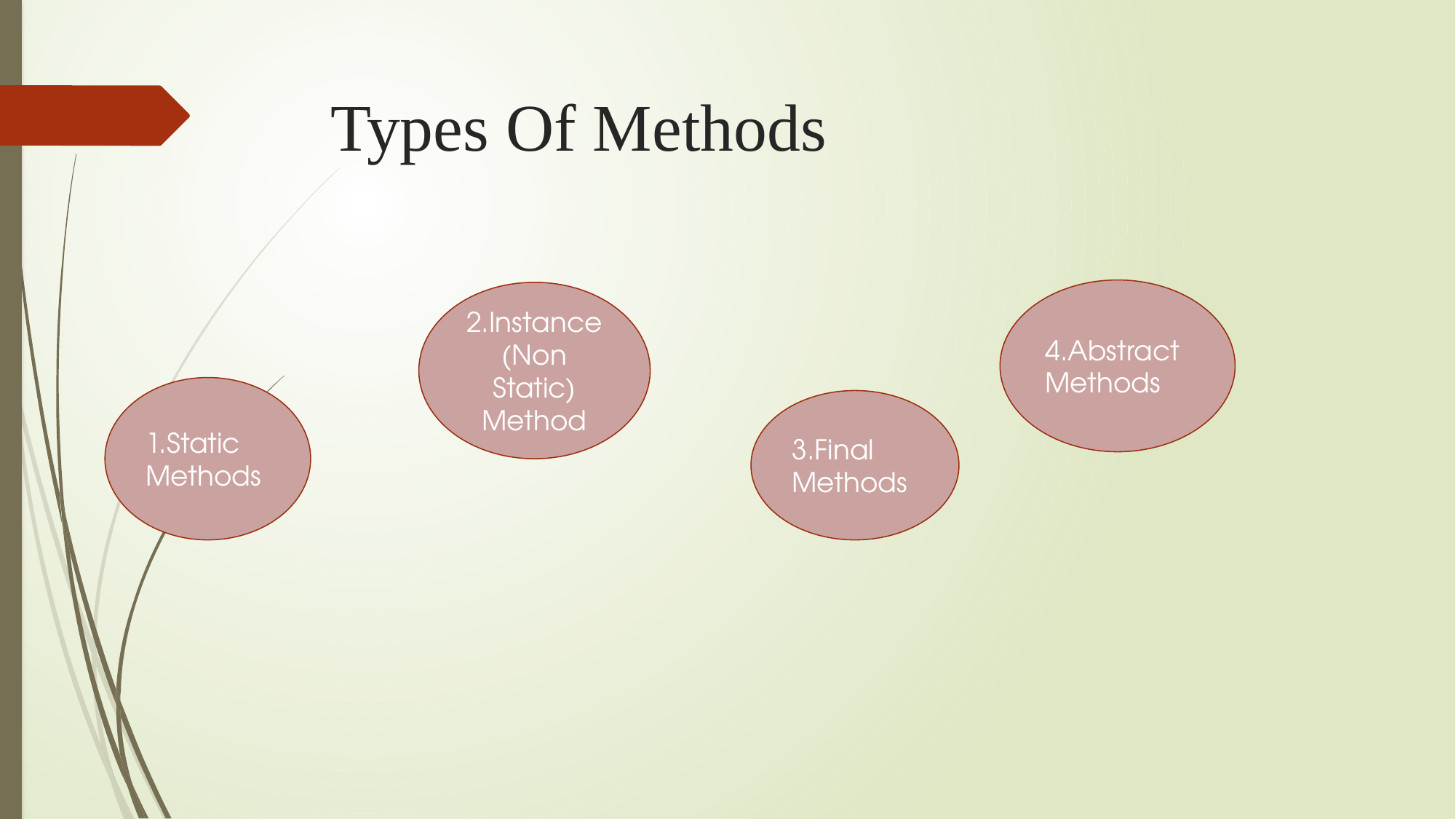

# Types Of Methods
4.Abstract Methods
2.Instance(Non Static) Method
1.Static Methods
3.Final Methods